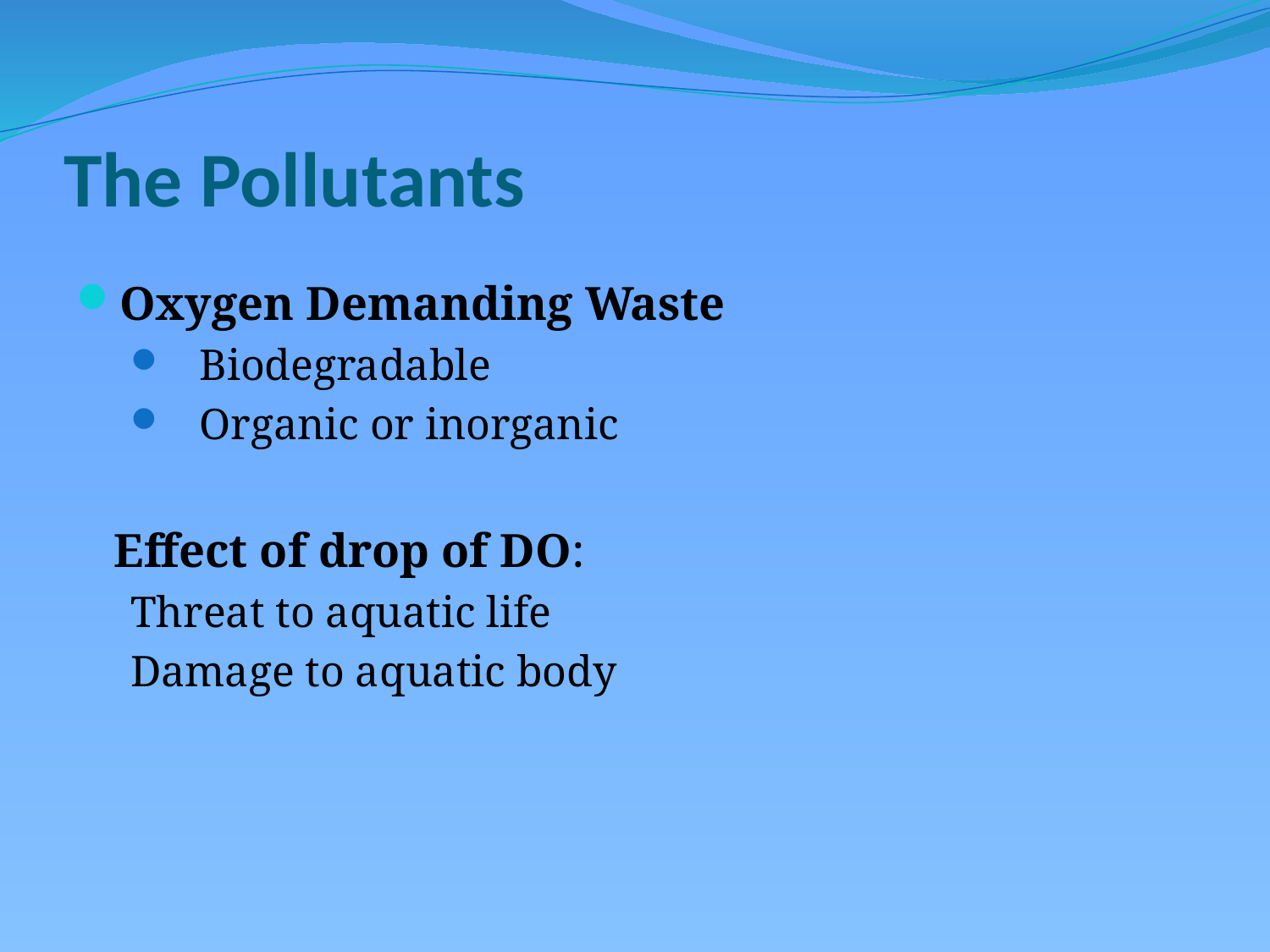

# The Pollutants
Oxygen Demanding Waste
   Biodegradable
   Organic or inorganic

	Effect of drop of DO:
Threat to aquatic life
Damage to aquatic body